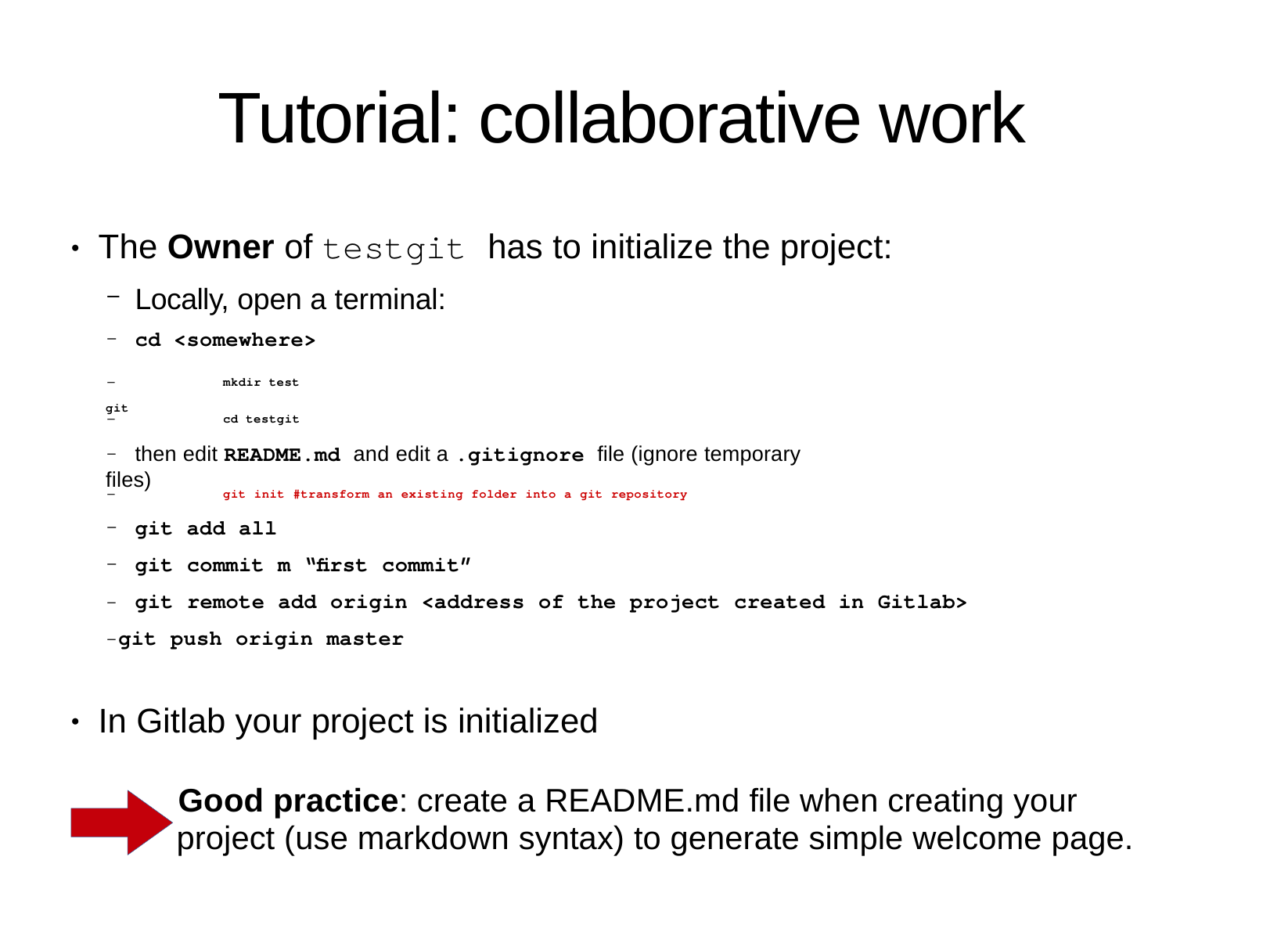

# Tutorial: collaborative work
The Owner of test­git has to initialize the project:
Locally, open a terminal:
cd <somewhere>
●
–	mkdir test­git
–	cd test­git
then edit README.md and edit a .gitignore file (ignore temporary files)
–
–	git init #transform an existing folder into a git repository
git add ­­all
git commit ­m “first commit”
git remote add origin <address of the project created in Gitlab>  git push origin master
–
–
In Gitlab your project is initialized
●
Good practice: create a README.md file when creating your  project (use markdown syntax) to generate simple welcome page.

100